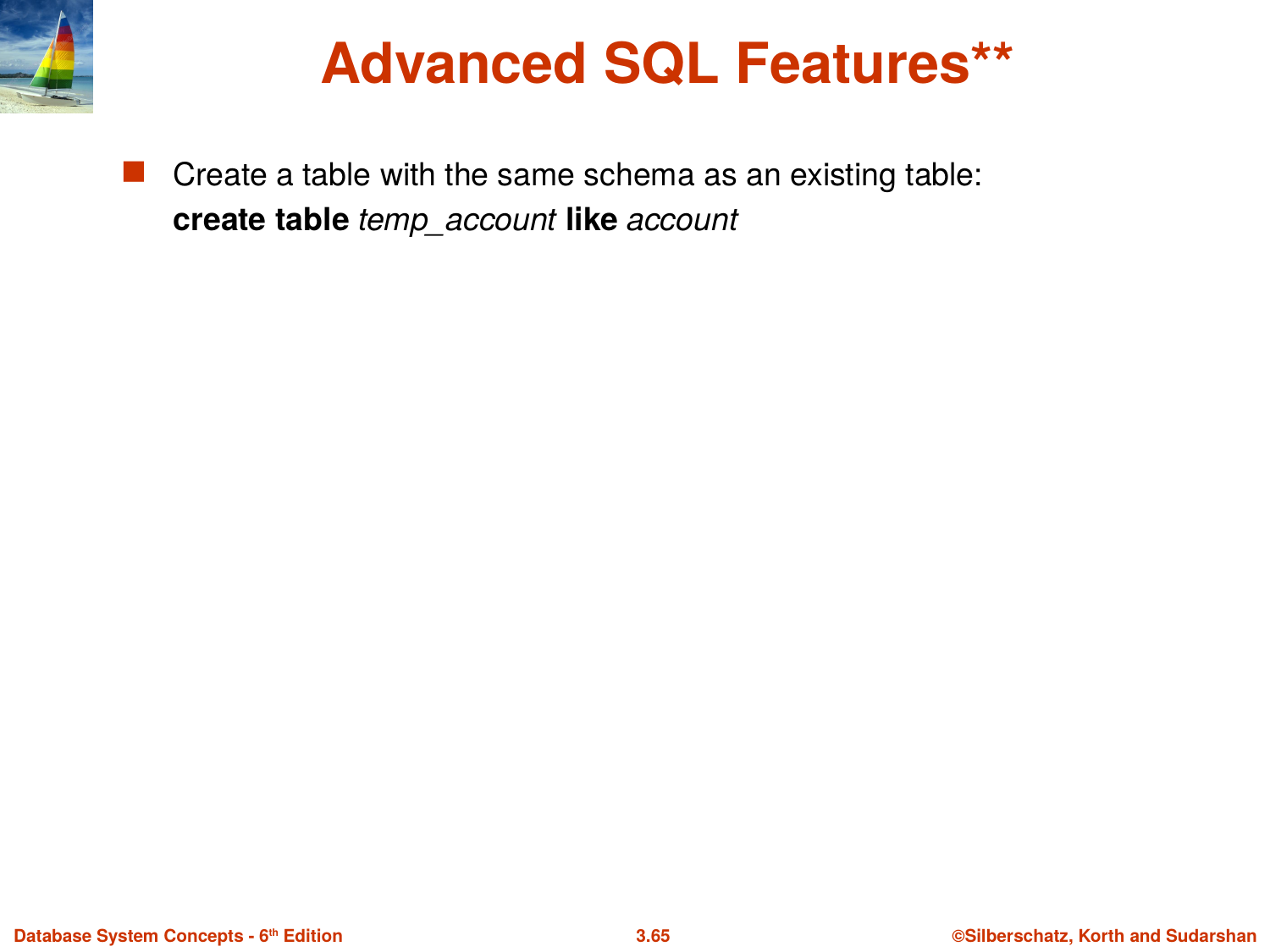

# Advanced SQL Features**
Create a table with the same schema as an existing table:
	create table temp_account like account